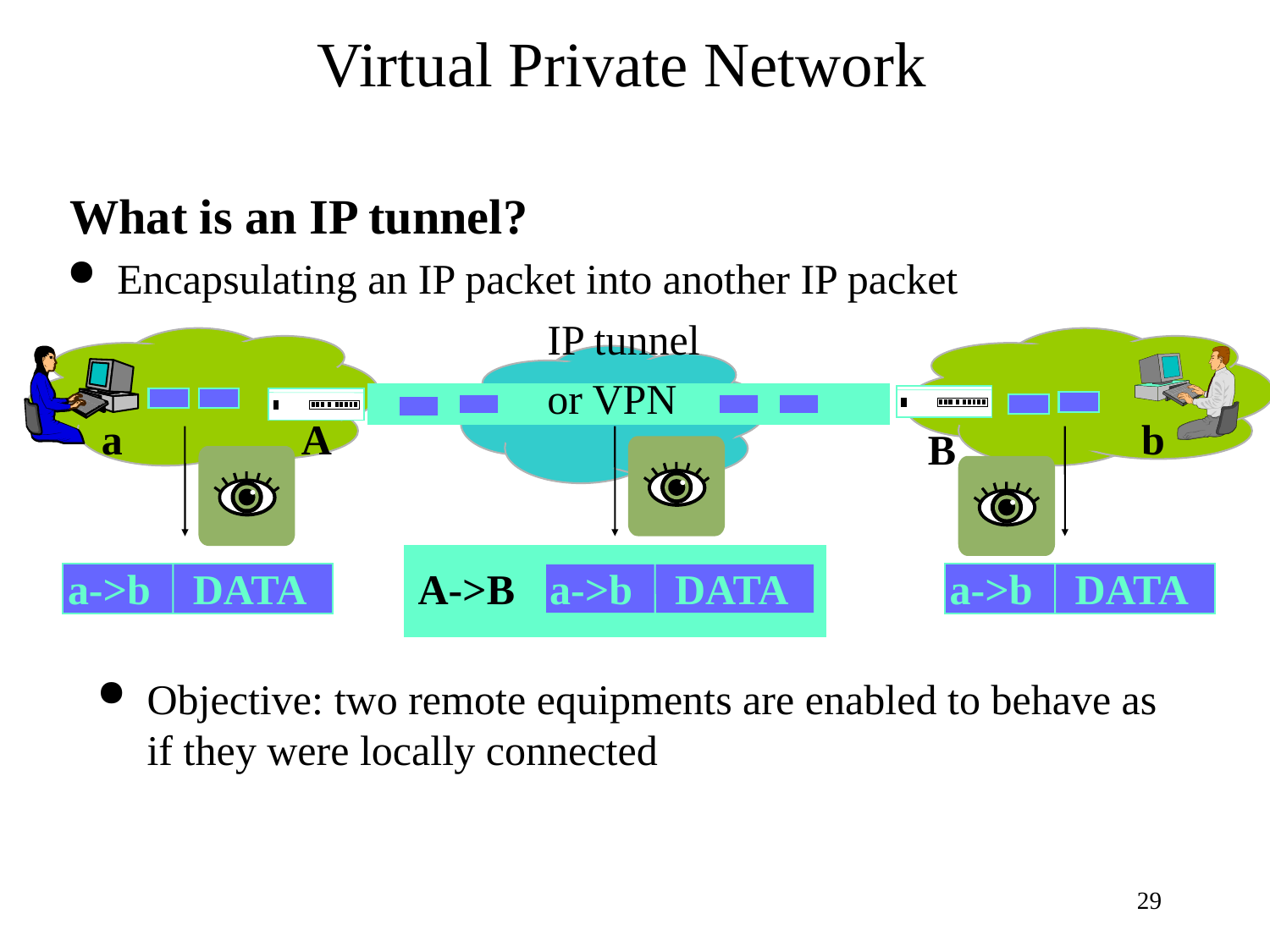

# Virtual Private Network
What is an IP tunnel?
Encapsulating an IP packet into another IP packet

IP tunnel
or VPN

a
A
b
B

a->b    DATA

A->B
a->b    DATA

a->b    DATA

Objective: two remote equipments are enabled to behave as if they were locally connected
29